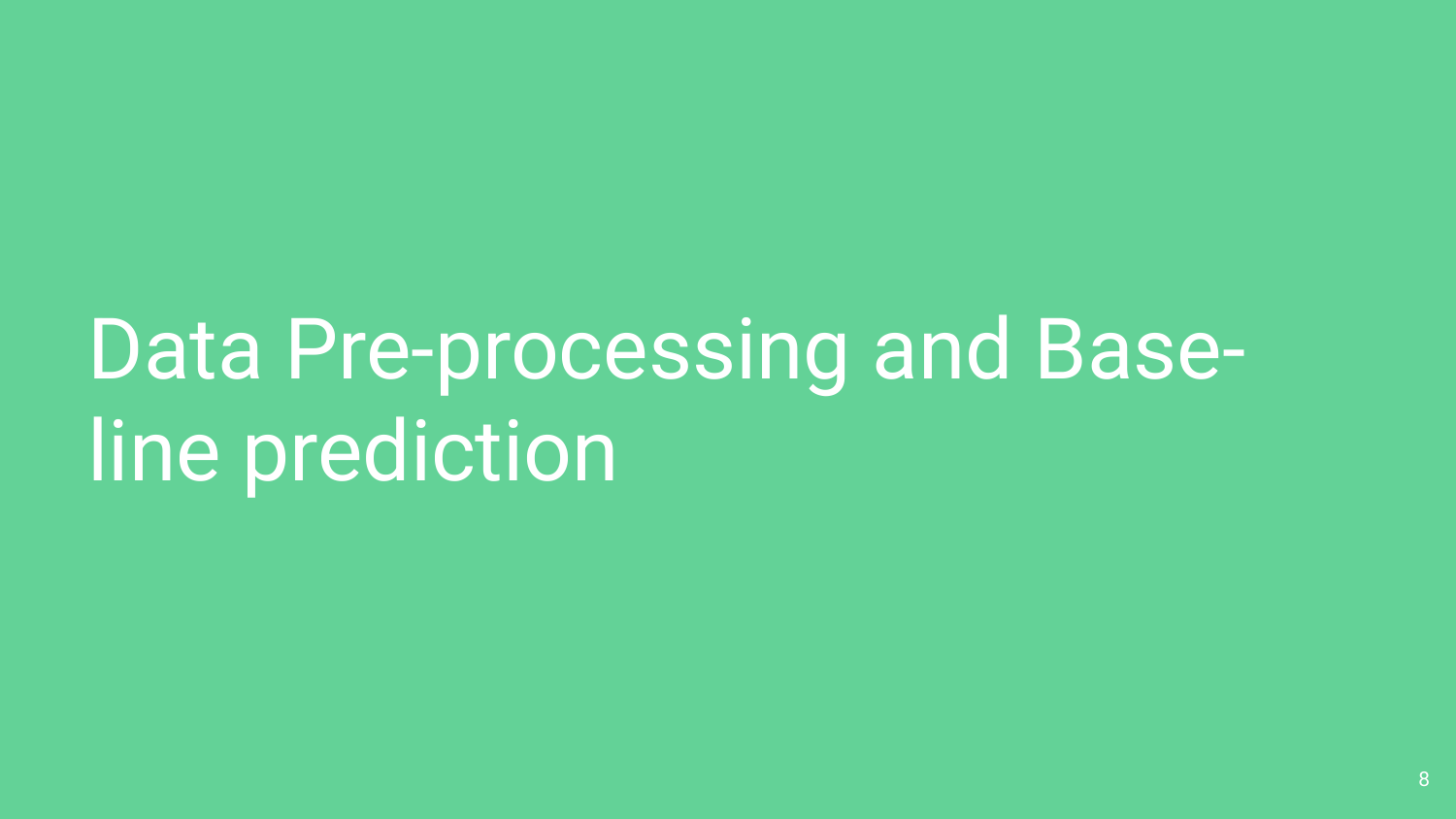

# Data Pre-processing and Base-line prediction
8